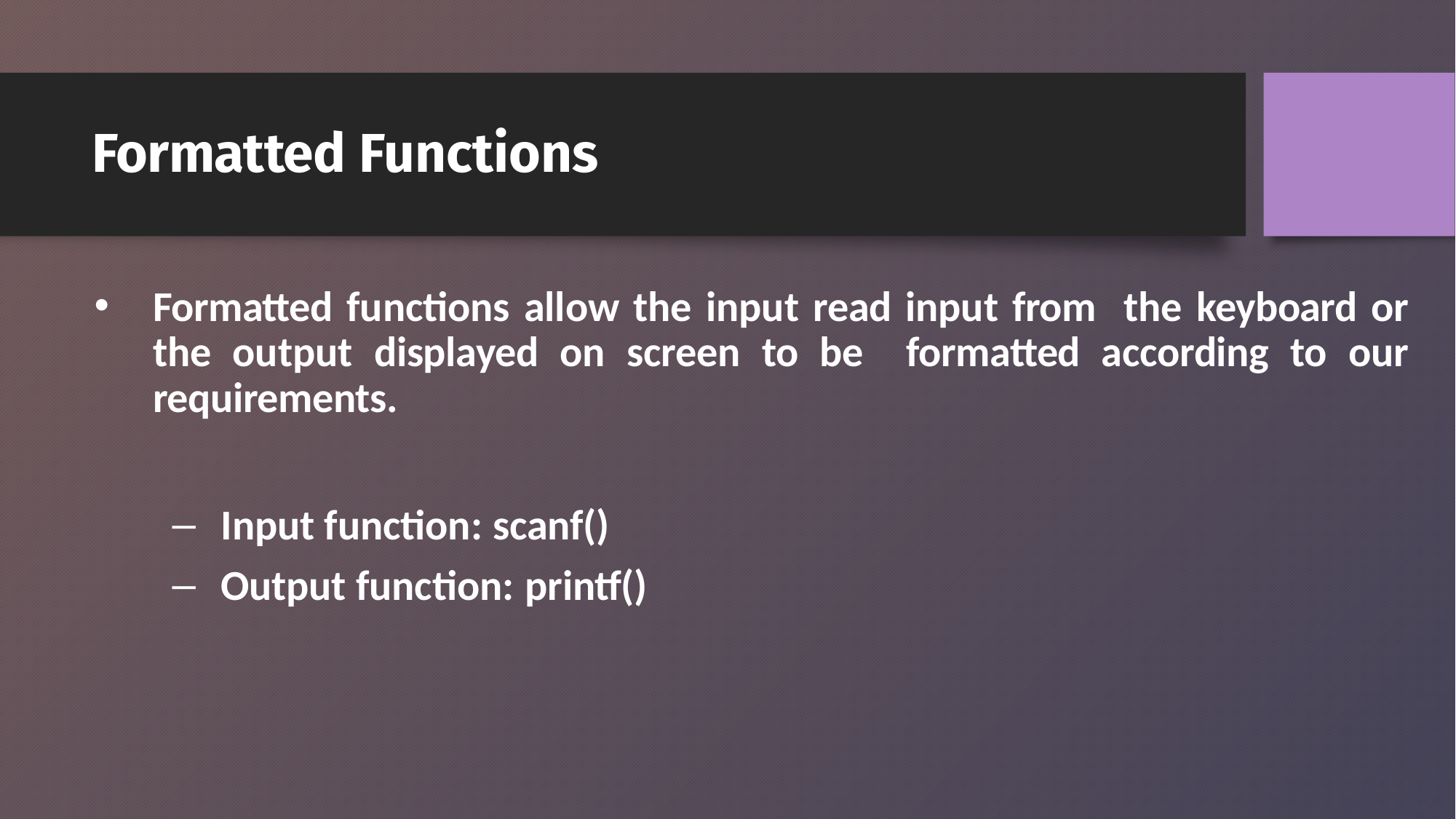

# Formatted Functions
Formatted functions allow the input read input from  the keyboard or the output displayed on screen to be  formatted according to our requirements.

Input function: scanf()
Output function: printf()